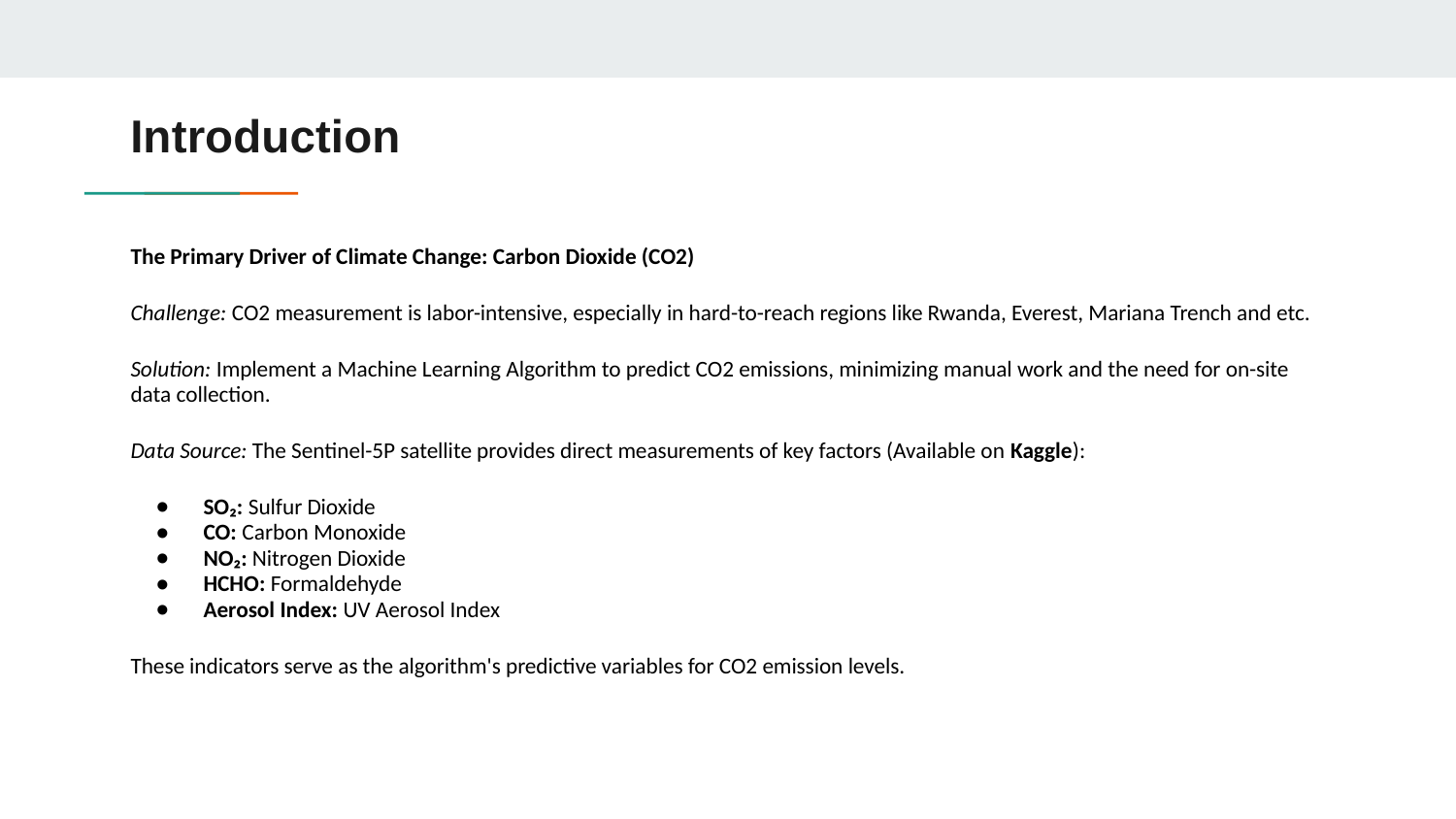

# Introduction
The Primary Driver of Climate Change: Carbon Dioxide (CO2)
Challenge: CO2 measurement is labor-intensive, especially in hard-to-reach regions like Rwanda, Everest, Mariana Trench and etc.
Solution: Implement a Machine Learning Algorithm to predict CO2 emissions, minimizing manual work and the need for on-site data collection.
Data Source: The Sentinel-5P satellite provides direct measurements of key factors (Available on Kaggle):
SO₂: Sulfur Dioxide
CO: Carbon Monoxide
NO₂: Nitrogen Dioxide
HCHO: Formaldehyde
Aerosol Index: UV Aerosol Index
These indicators serve as the algorithm's predictive variables for CO2 emission levels.